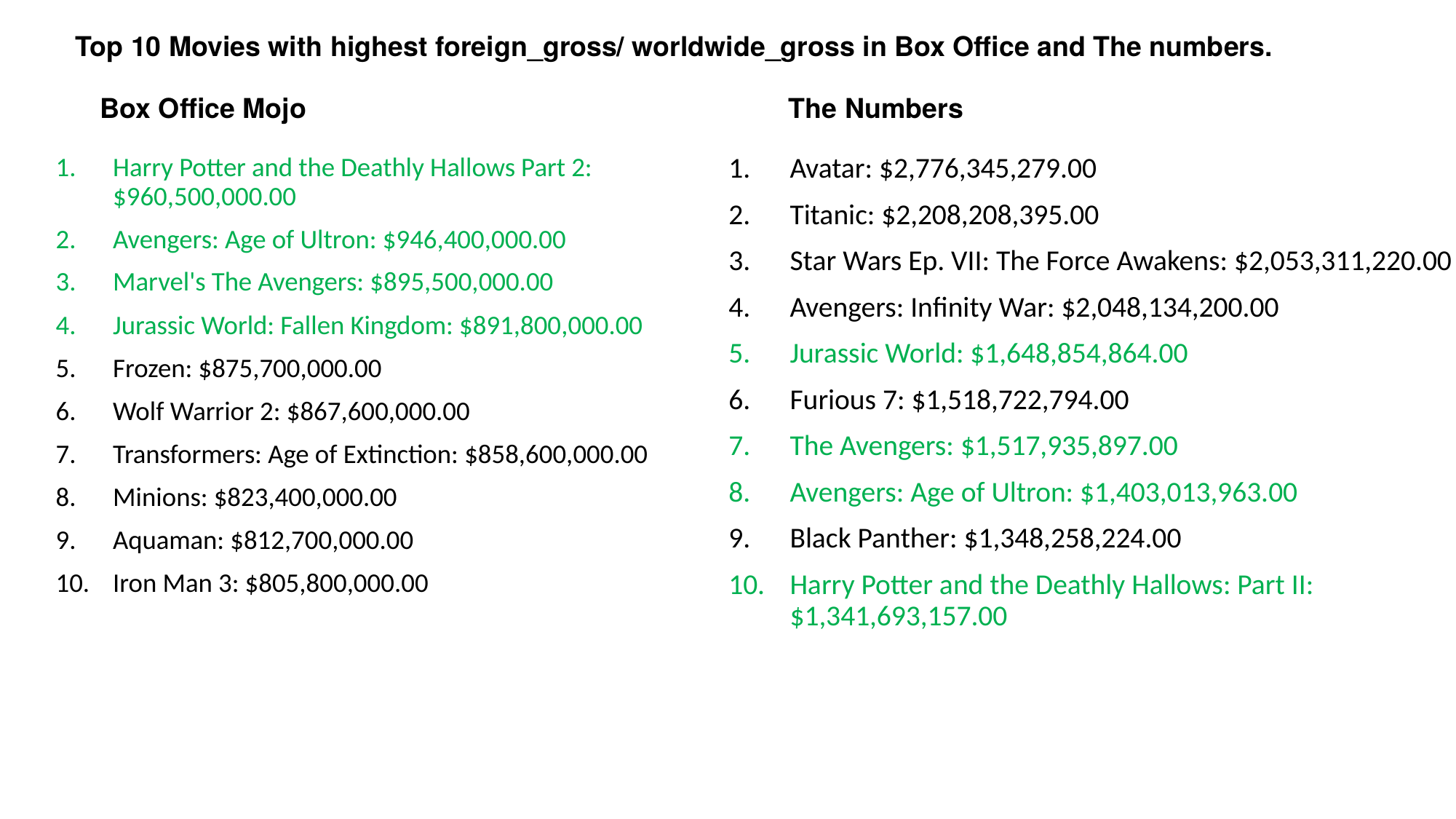

Top 10 Movies with highest foreign_gross/ worldwide_gross in Box Office and The numbers.
Box Office Mojo
The Numbers
Avatar: $2,776,345,279.00
Titanic: $2,208,208,395.00
Star Wars Ep. VII: The Force Awakens: $2,053,311,220.00
Avengers: Infinity War: $2,048,134,200.00
Jurassic World: $1,648,854,864.00
Furious 7: $1,518,722,794.00
The Avengers: $1,517,935,897.00
Avengers: Age of Ultron: $1,403,013,963.00
Black Panther: $1,348,258,224.00
Harry Potter and the Deathly Hallows: Part II: $1,341,693,157.00
Harry Potter and the Deathly Hallows Part 2: $960,500,000.00
Avengers: Age of Ultron: $946,400,000.00
Marvel's The Avengers: $895,500,000.00
Jurassic World: Fallen Kingdom: $891,800,000.00
Frozen: $875,700,000.00
Wolf Warrior 2: $867,600,000.00
Transformers: Age of Extinction: $858,600,000.00
Minions: $823,400,000.00
Aquaman: $812,700,000.00
Iron Man 3: $805,800,000.00